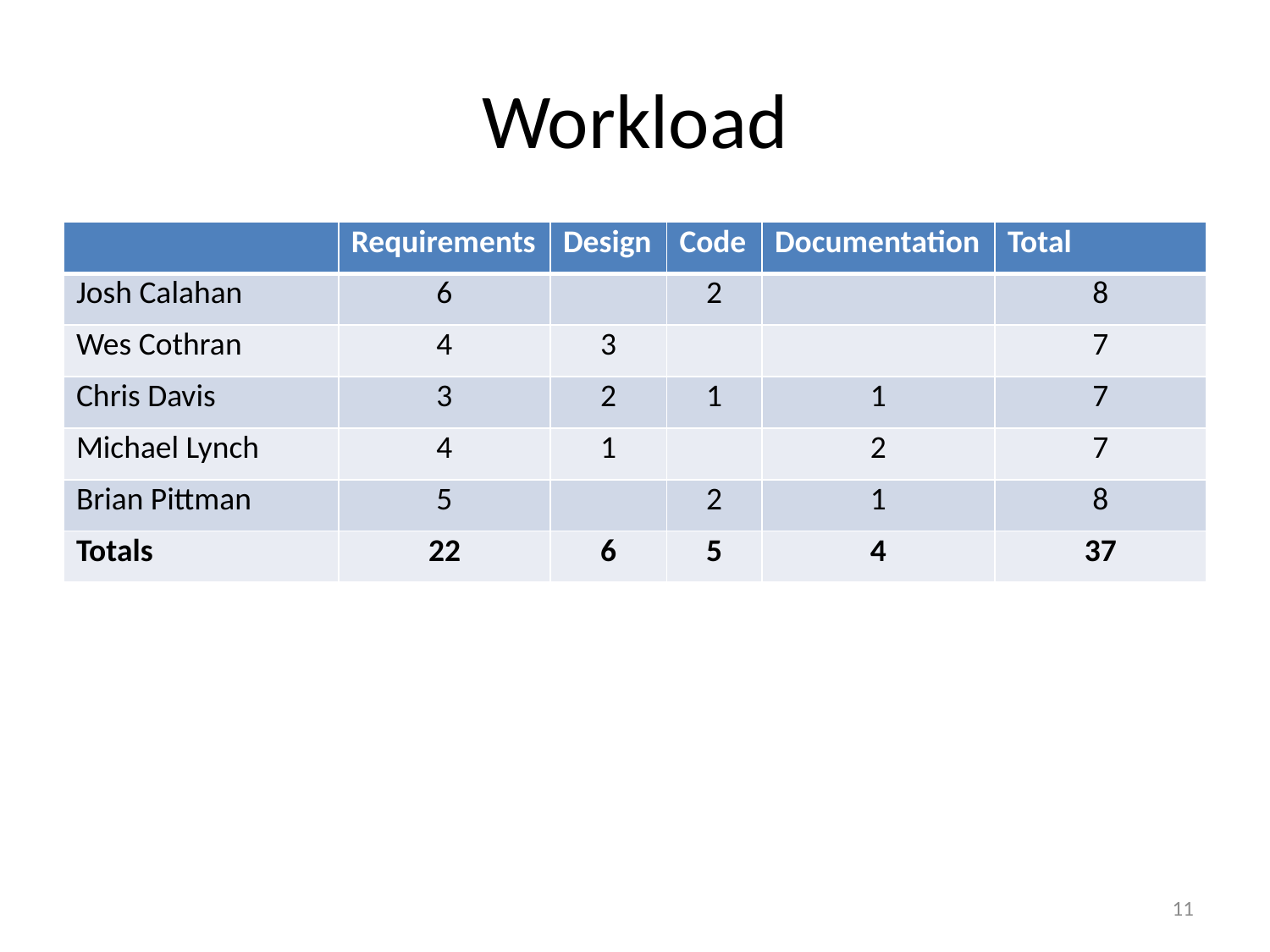

# Workload
|  | Requirements | Design | Code | Documentation | Total |
| --- | --- | --- | --- | --- | --- |
| Josh Calahan | 6 |  | 2 |  | 8 |
| Wes Cothran | 4 | 3 |  |  | 7 |
| Chris Davis | 3 | 2 | 1 | 1 | 7 |
| Michael Lynch | 4 | 1 |  | 2 | 7 |
| Brian Pittman | 5 |  | 2 | 1 | 8 |
| Totals | 22 | 6 | 5 | 4 | 37 |
11